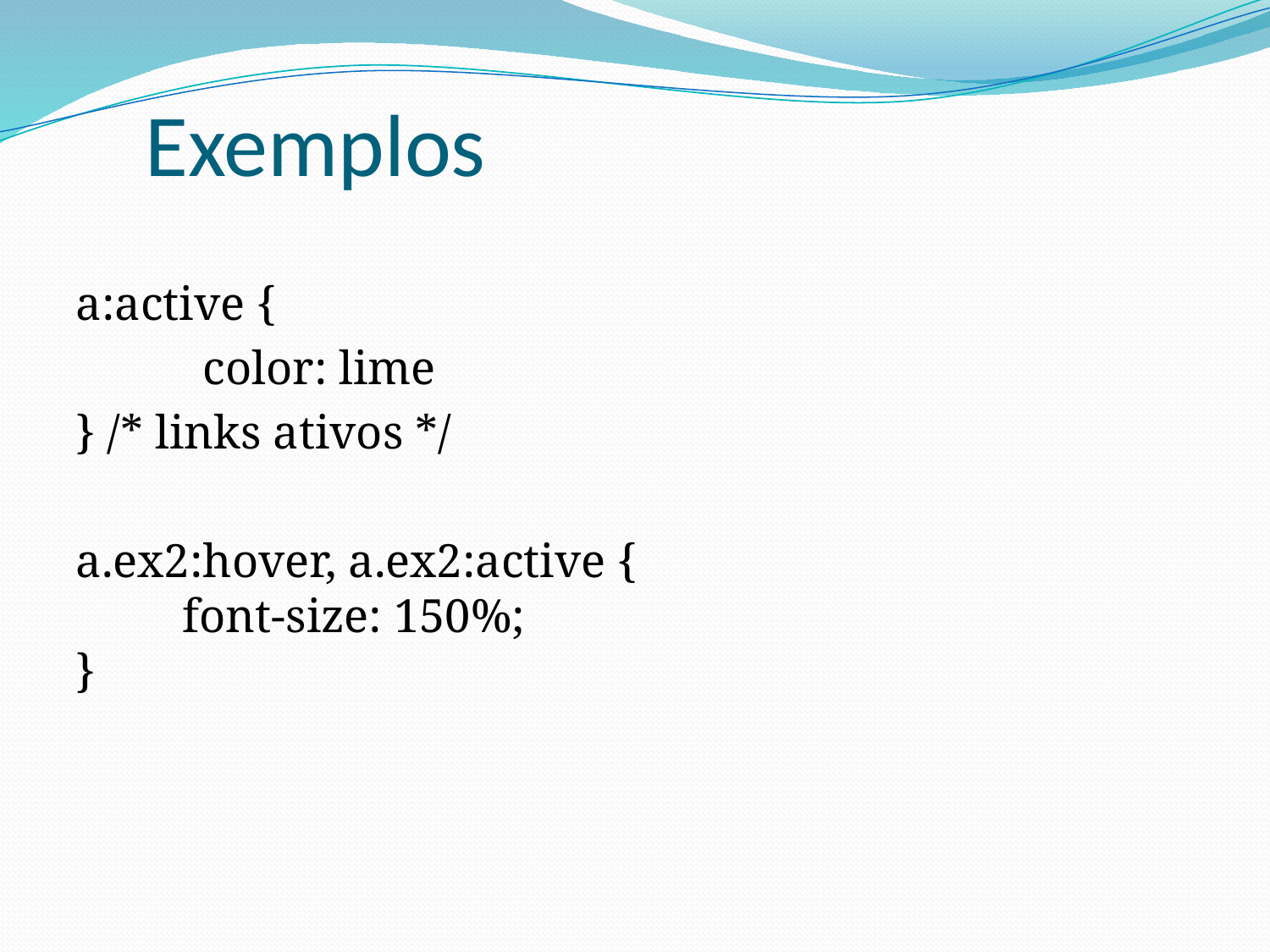

# Exemplos
a:active {
	color: lime
} /* links ativos */

a.ex2:hover, a.ex2:active {
         font-size: 150%;
}